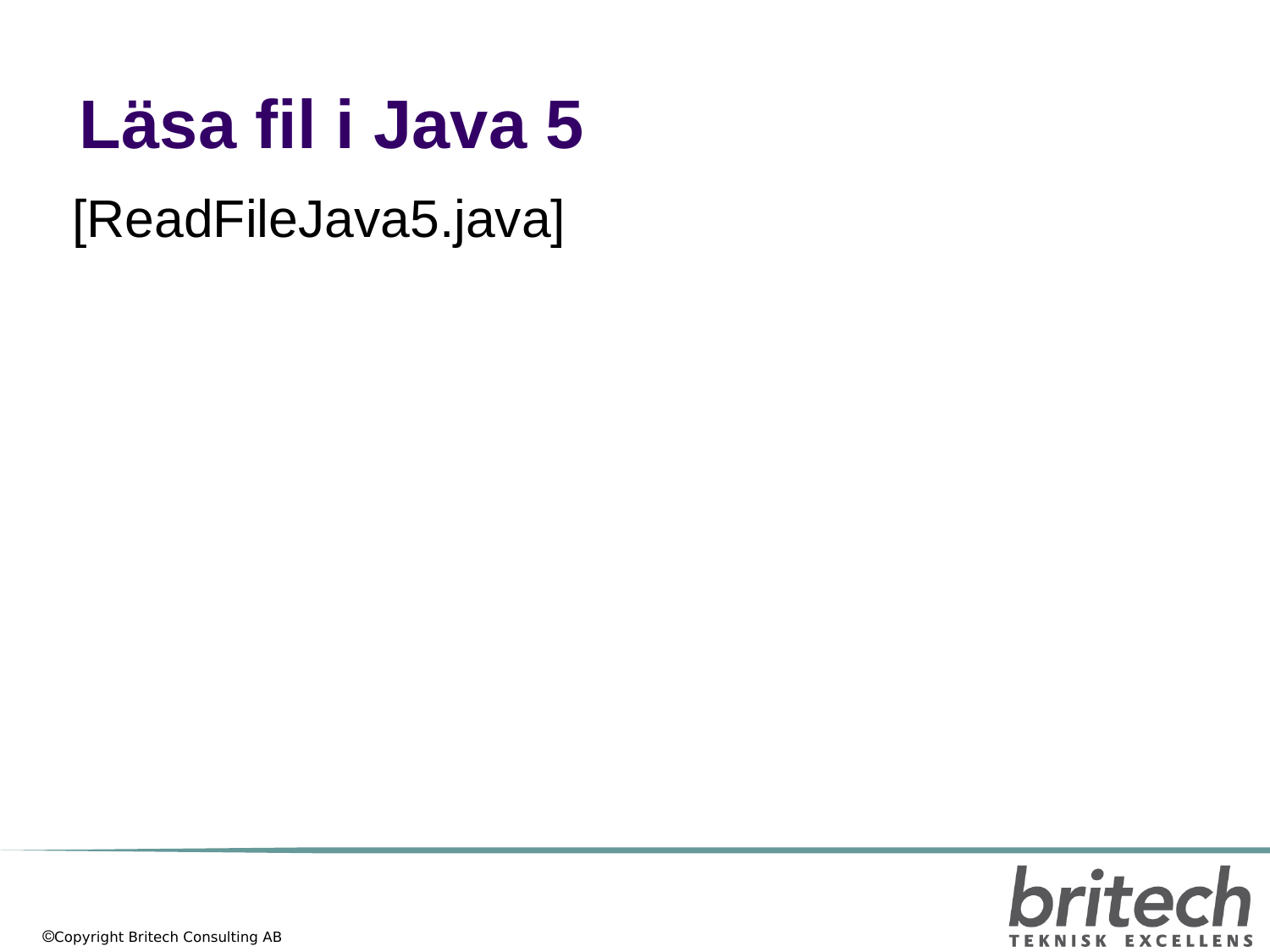

# Läsa fil i Java 5
[ReadFileJava5.java]